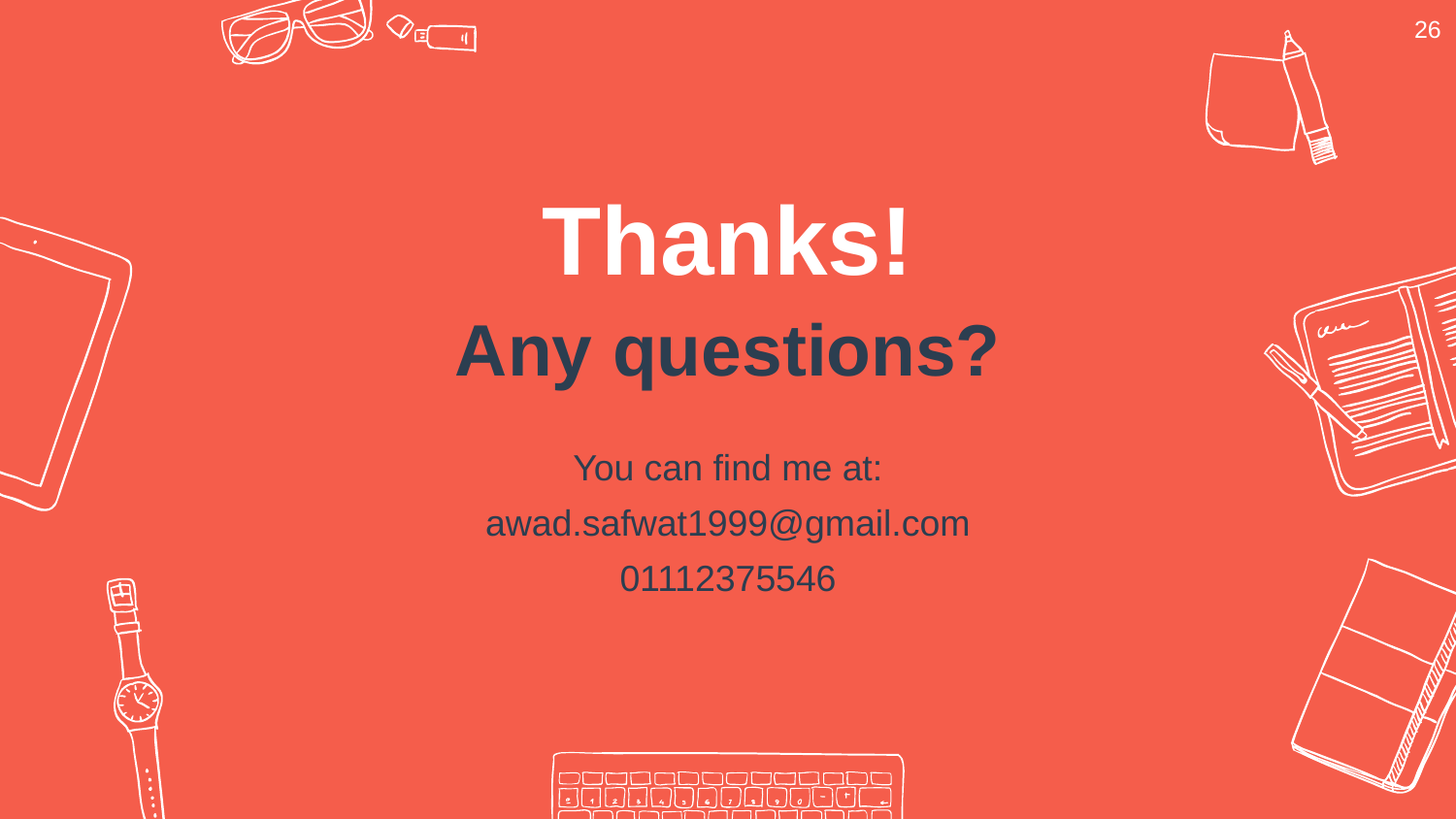

26
Thanks!
Any questions?
You can find me at:
awad.safwat1999@gmail.com
01112375546